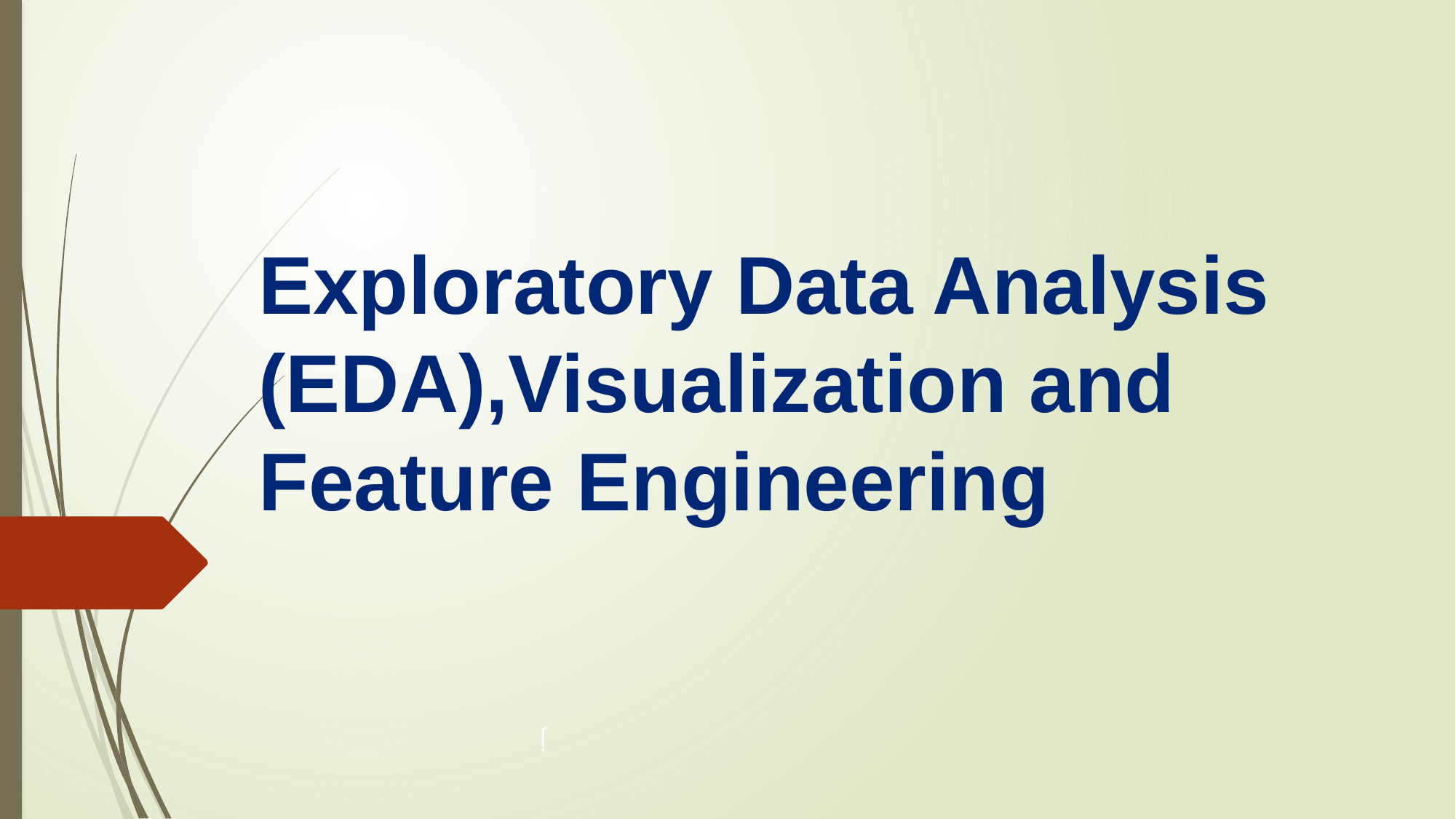

# Exploratory Data Analysis (EDA),Visualization and Feature Engineering
j